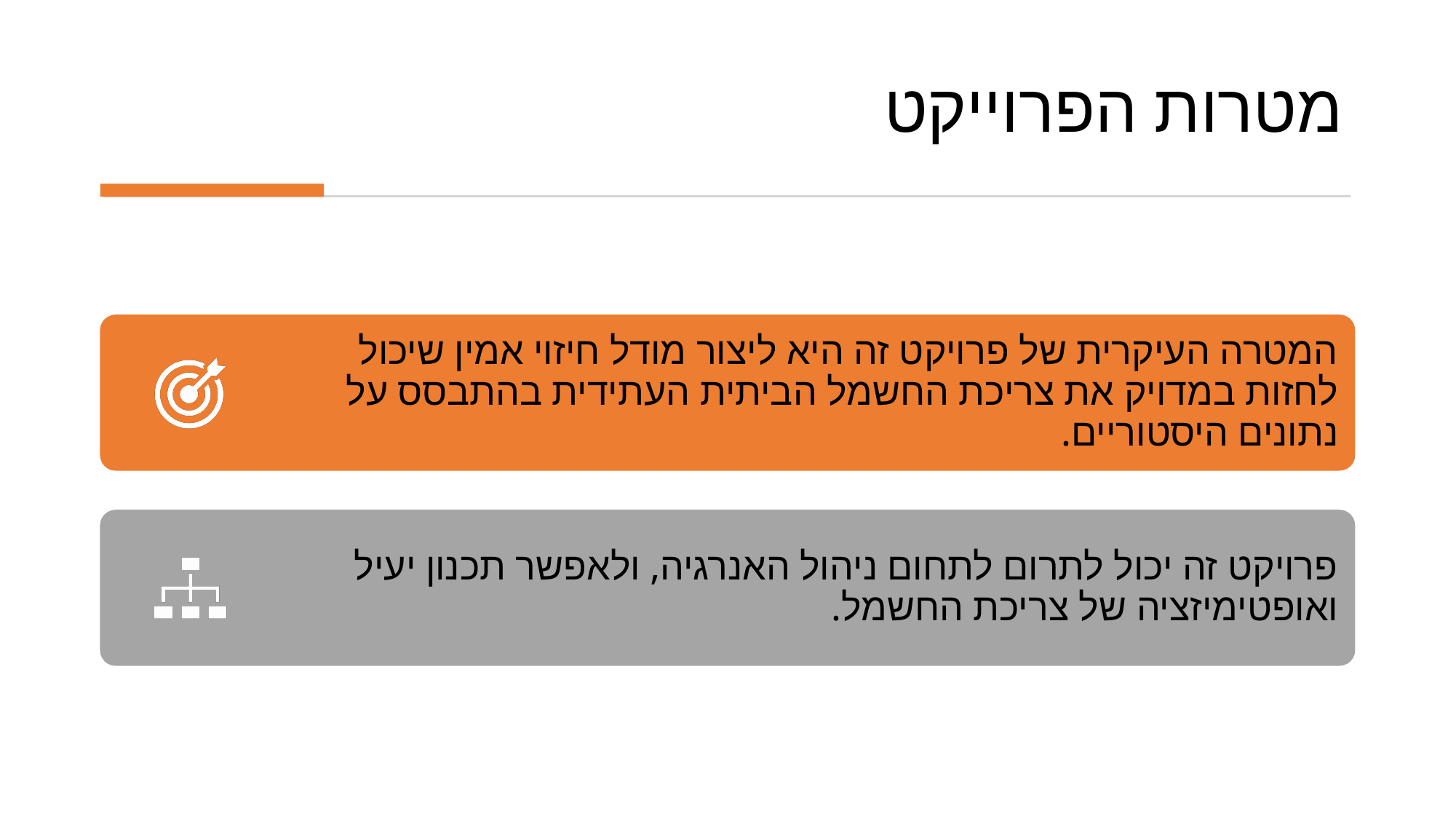

# מטרות הפרוייקט

המטרה העיקרית של פרויקט זה היא ליצור מודל חיזוי אמין שיכול לחזות במדויק את צריכת החשמל הביתית העתידית בהתבסס על נתונים היסטוריים.
פרויקט זה יכול לתרום לתחום ניהול האנרגיה, ולאפשר תכנון יעיל ואופטימיזציה של צריכת החשמל.